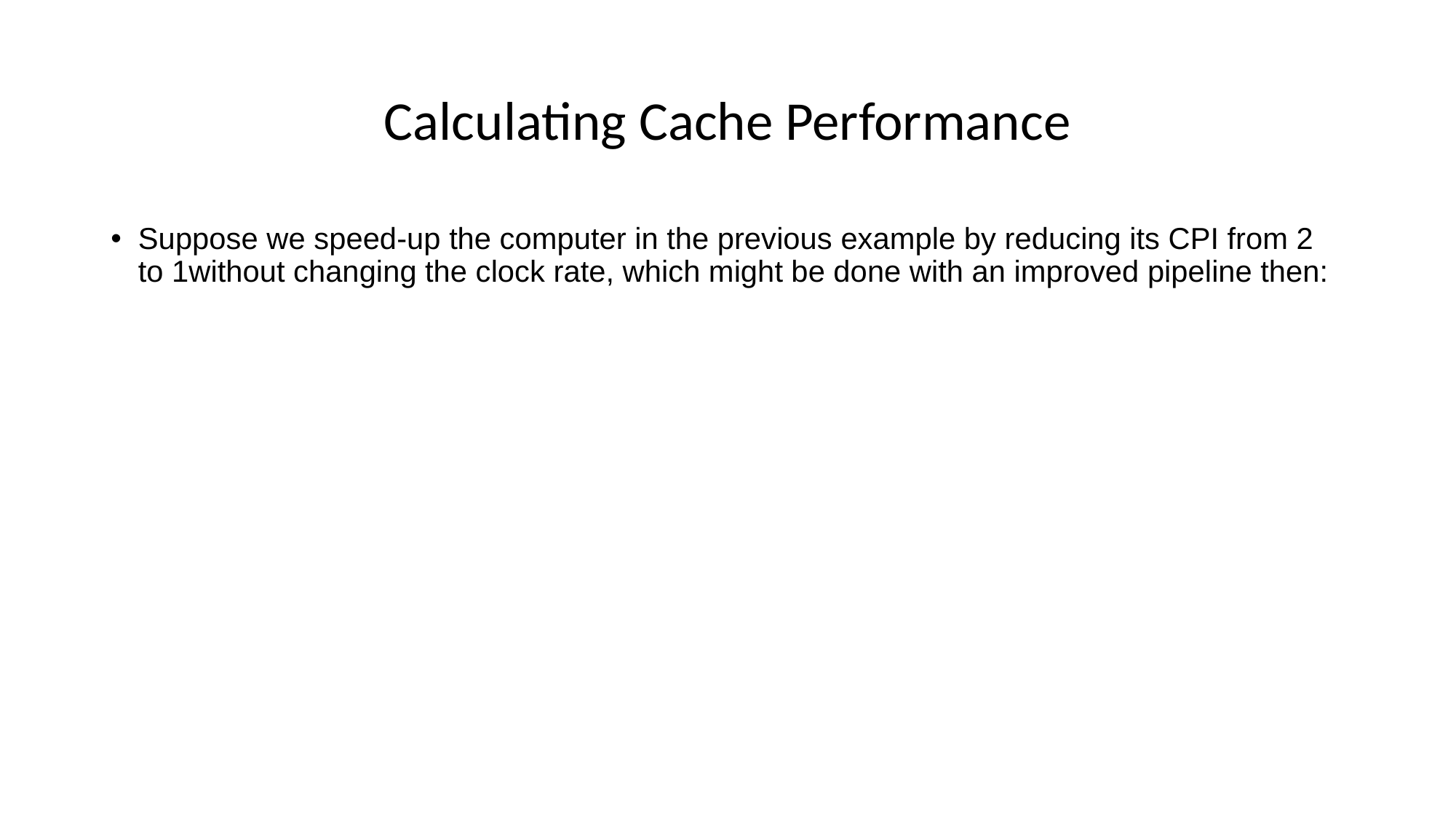

# Calculating Cache Performance
Suppose we speed-up the computer in the previous example by reducing its CPI from 2 to 1without changing the clock rate, which might be done with an improved pipeline then: